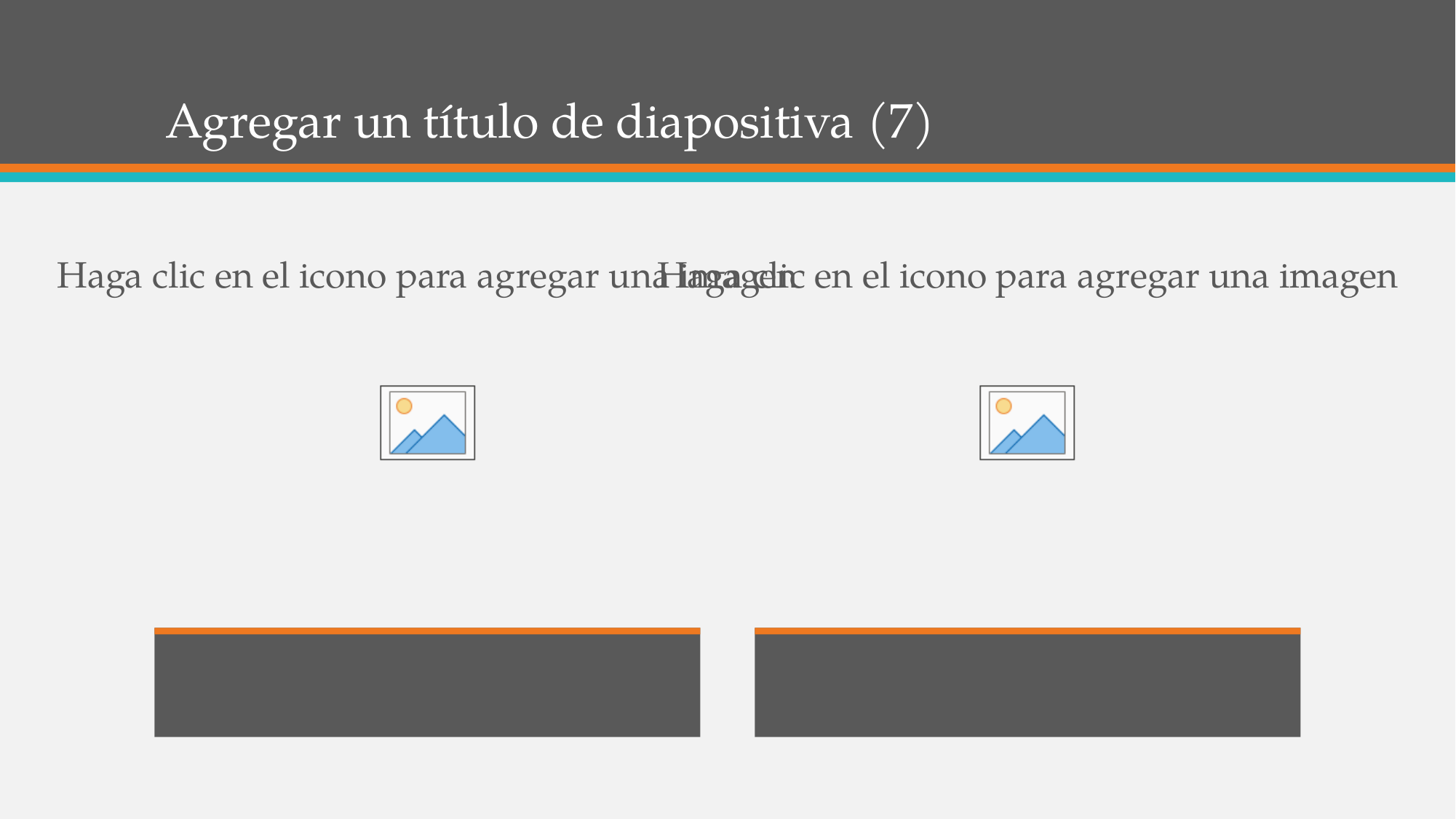

# Agregar un título de diapositiva (7)